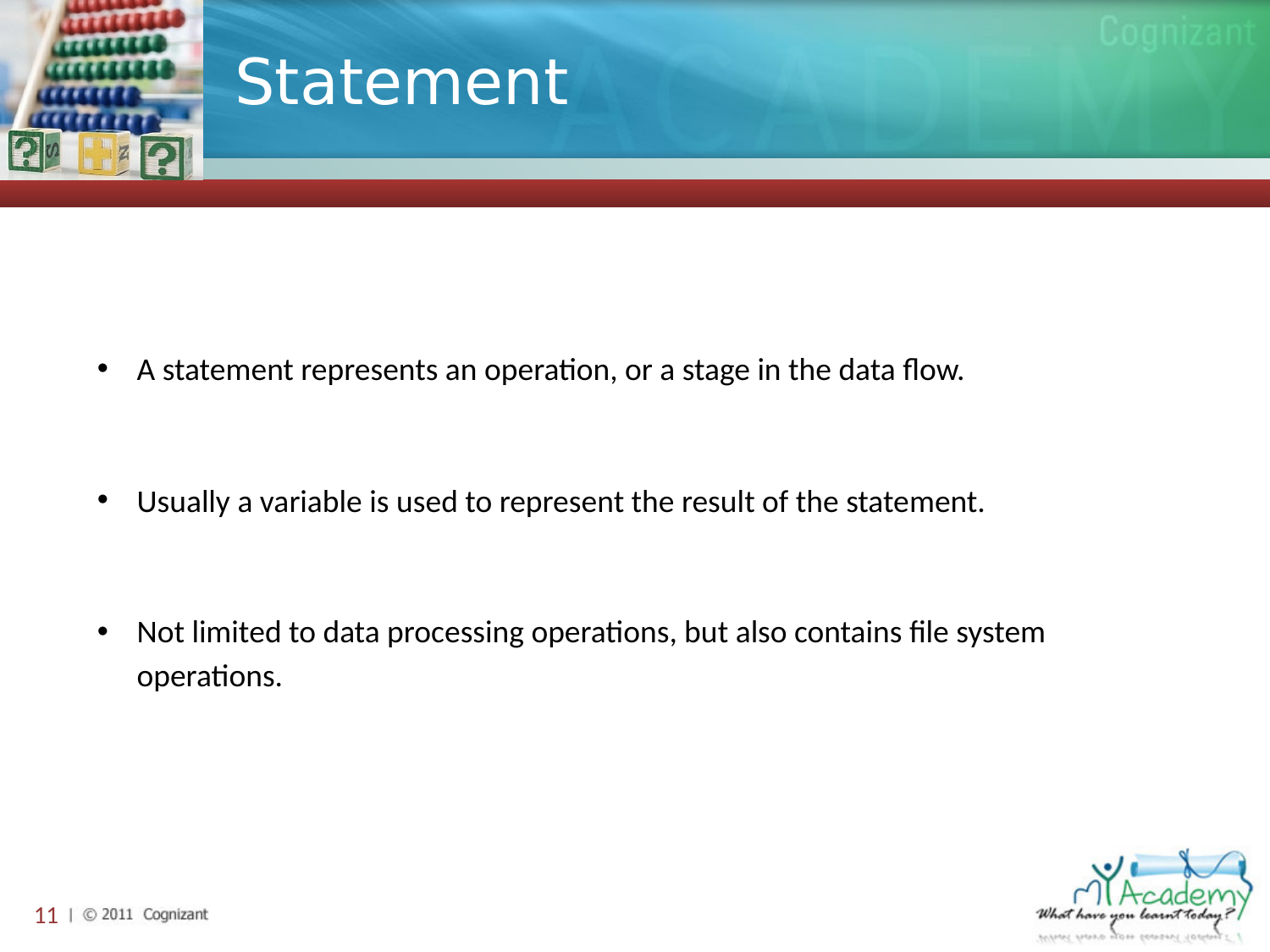

# Statement
A statement represents an operation, or a stage in the data flow.

Usually a variable is used to represent the result of the statement.

Not limited to data processing operations, but also contains file system operations.
11